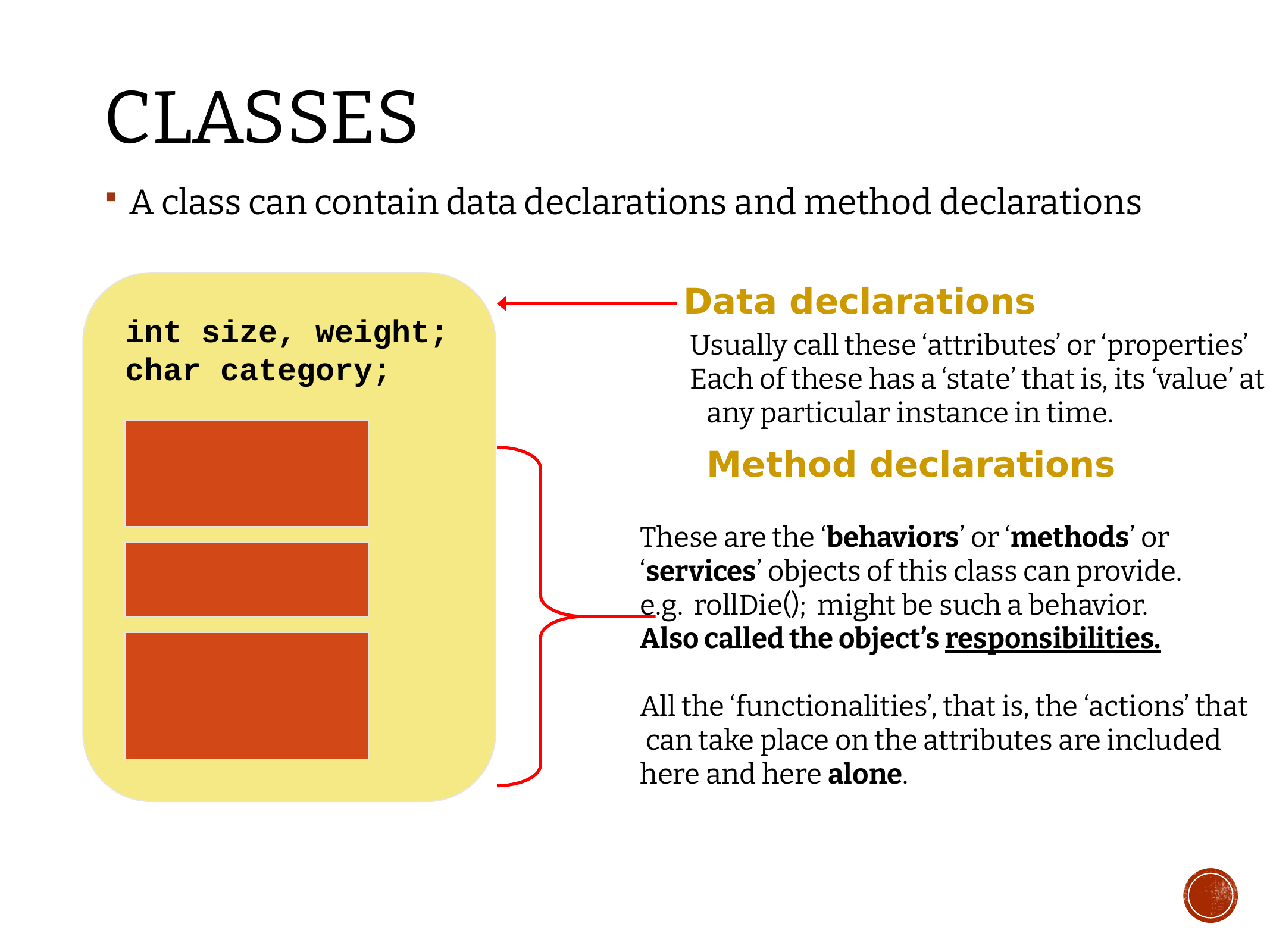

# Classes
A class can contain data declarations and method declarations

int size, weight;
char category;

Data declarations

Usually call these ‘attributes’ or ‘properties’
Each of these has a ‘state’ that is, its ‘value’ at
   any particular instance in time.
Method declarations

These are the ‘behaviors’ or ‘methods’ or
‘services’ objects of this class can provide.
e.g.  rollDie();  might be such a behavior.
Also called the object’s responsibilities.

All the ‘functionalities’, that is, the ‘actions’ that
 can take place on the attributes are included
here and here alone.